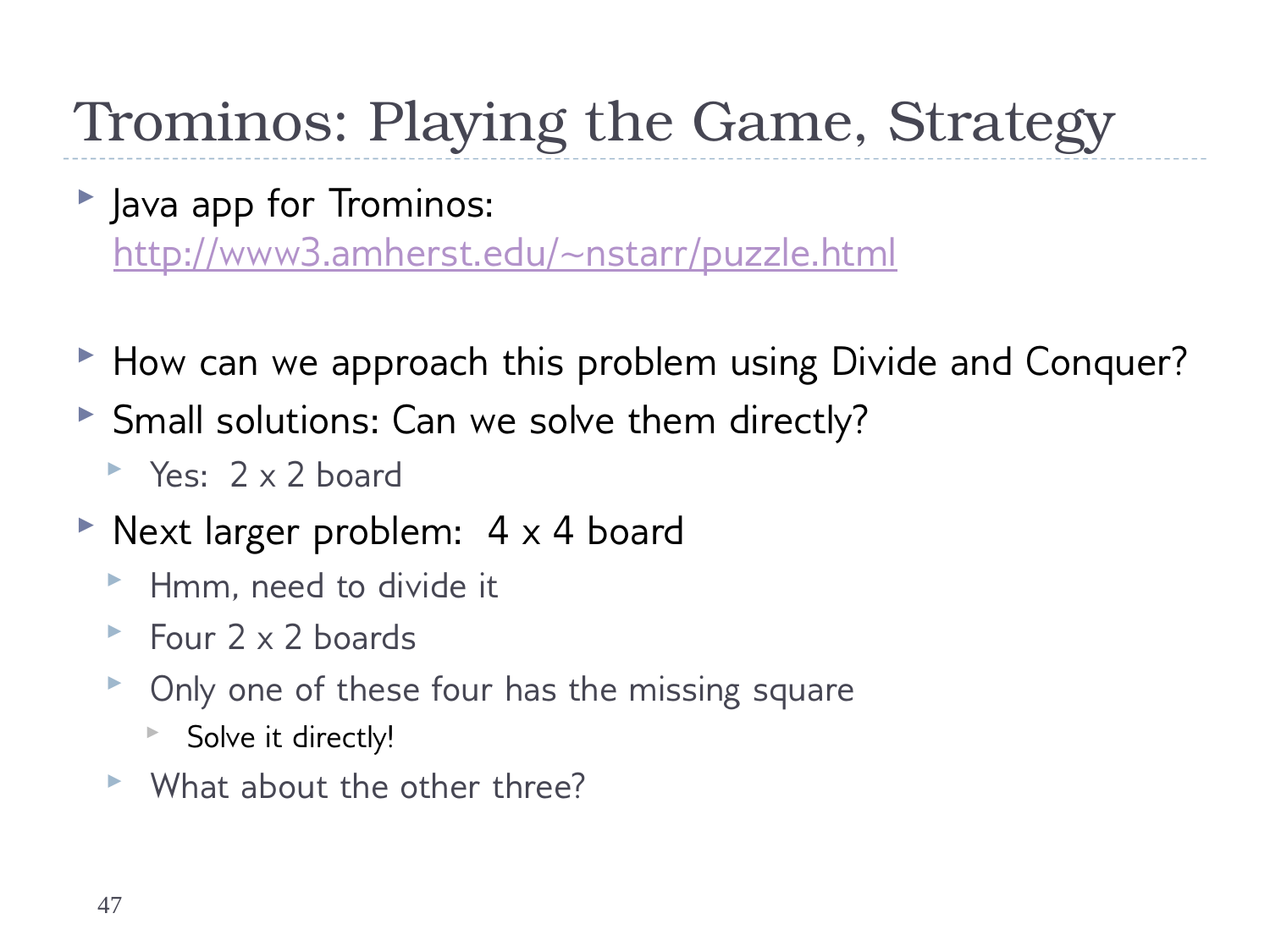

# Trominos: Playing the Game, Strategy
Java app for Trominos:
http://www3.amherst.edu/~nstarr/puzzle.html
How can we approach this problem using Divide and Conquer?
Small solutions: Can we solve them directly?
Yes:  2 x 2 board
Next larger problem:  4 x 4 board
Hmm, need to divide it
Four 2 x 2 boards
Only one of these four has the missing square
Solve it directly!
What about the other three?
47